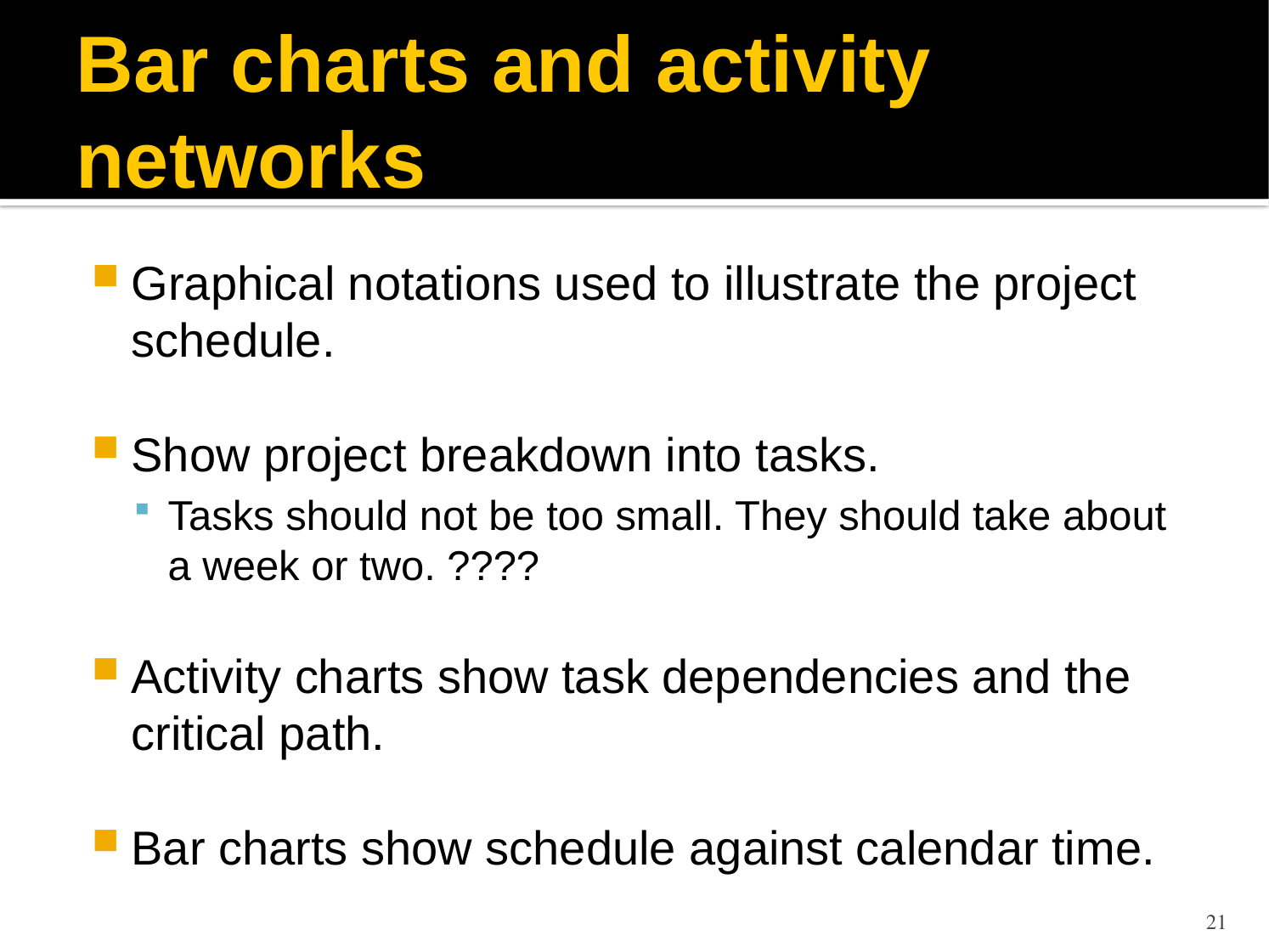

# Bar charts and activity networks
Graphical notations used to illustrate the project schedule.

Show project breakdown into tasks.
Tasks should not be too small. They should take about a week or two. ????

Activity charts show task dependencies and the critical path.

Bar charts show schedule against calendar time.
21